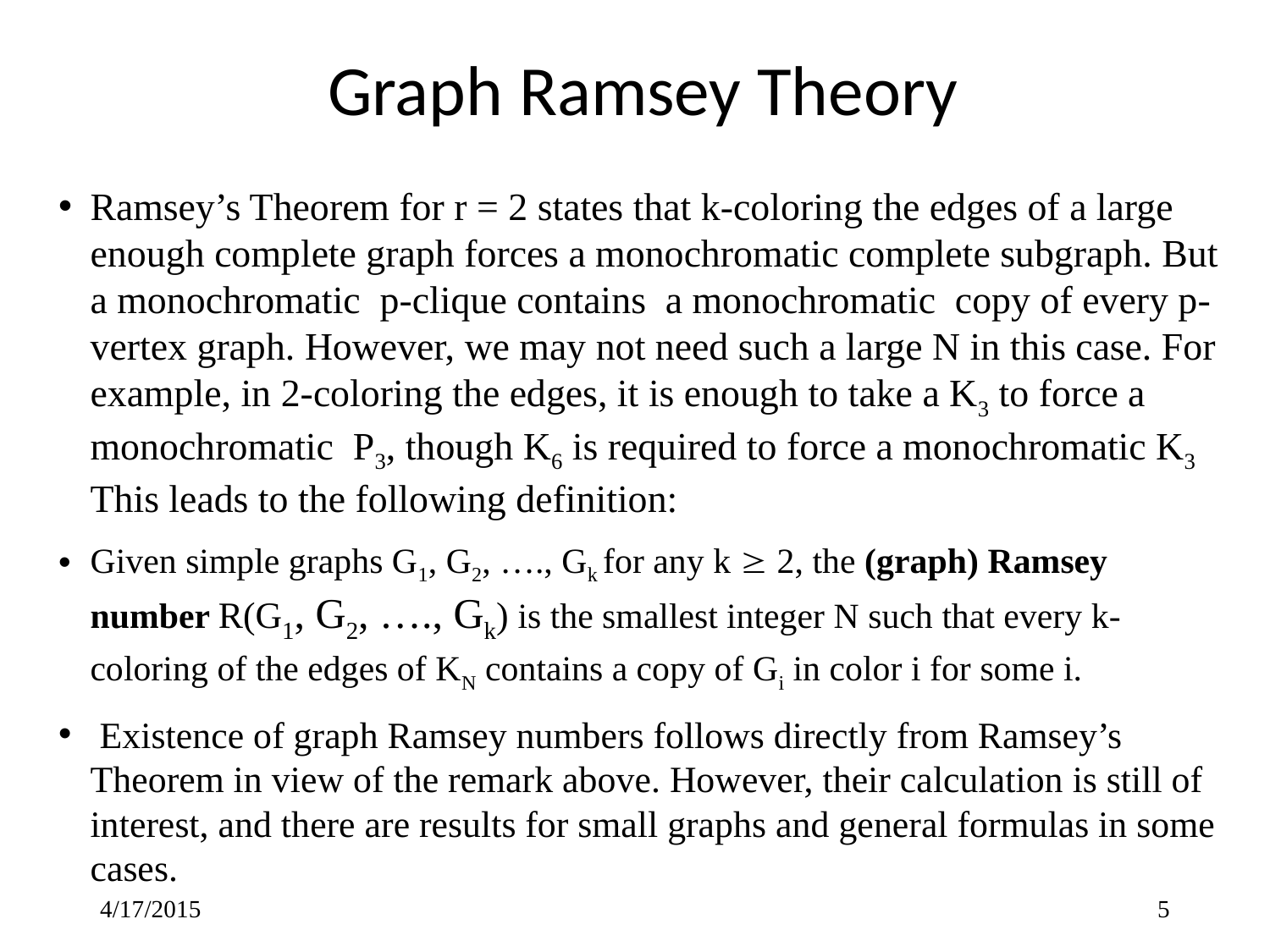

# Graph Ramsey Theory
Ramsey’s Theorem for r = 2 states that k-coloring the edges of a large enough complete graph forces a monochromatic complete subgraph. But a monochromatic  p-clique contains  a monochromatic  copy of every p-vertex graph. However, we may not need such a large N in this case. For example, in 2-coloring the edges, it is enough to take a K3 to force a monochromatic  P3, though K6 is required to force a monochromatic K3 This leads to the following definition:
Given simple graphs G1, G2, …., Gk for any k ≥ 2, the (graph) Ramsey number R(G1, G2, …., Gk) is the smallest integer N such that every k-coloring of the edges of KN contains a copy of Gi in color i for some i.
 Existence of graph Ramsey numbers follows directly from Ramsey’s Theorem in view of the remark above. However, their calculation is still of interest, and there are results for small graphs and general formulas in some cases.
4/17/2015
5